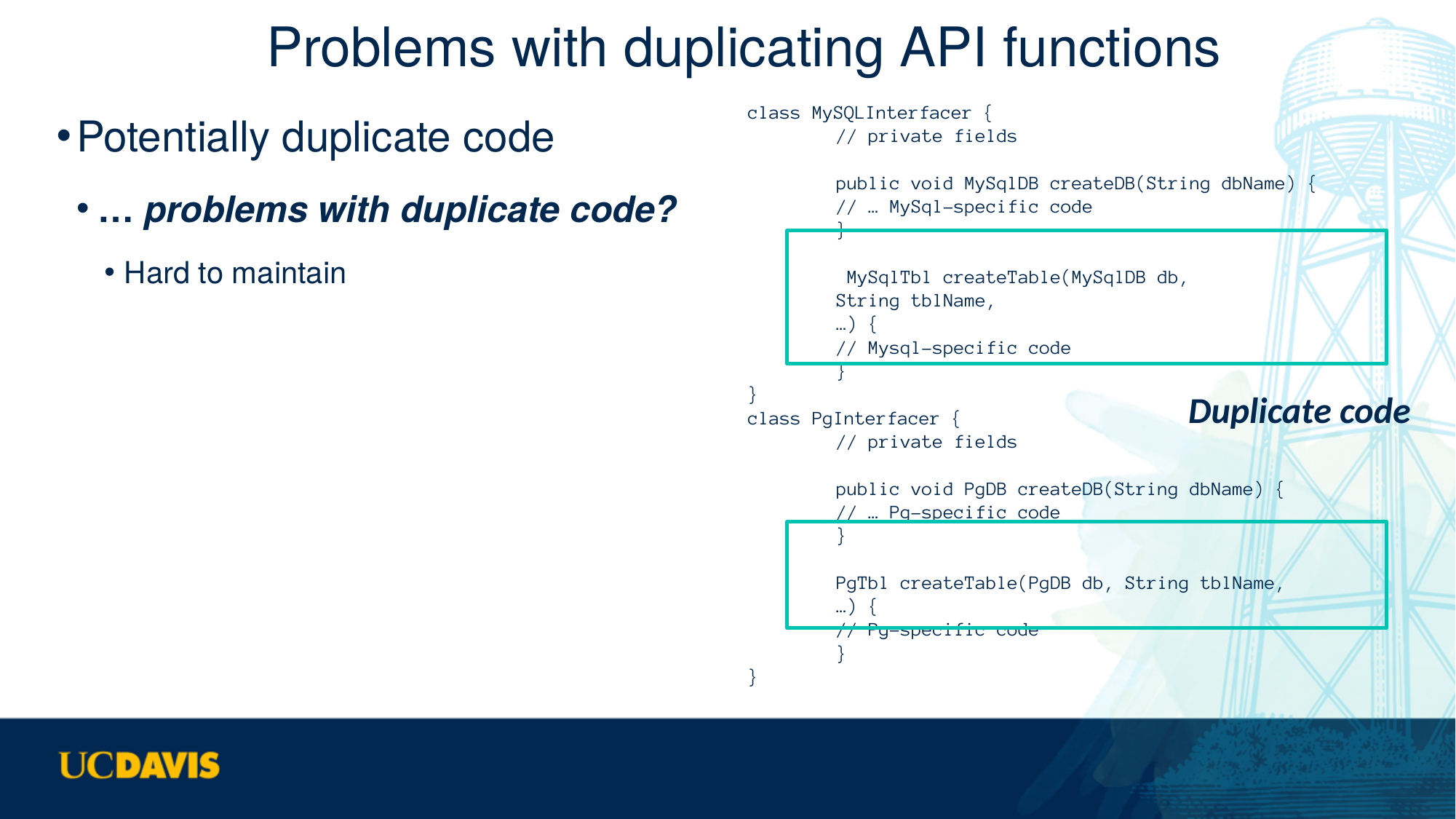

# Problems with duplicating API functions
Potentially duplicate code
… problems with duplicate code?
Hard to maintain

class MySQLInterfacer {
	// private fields
	public void MySqlDB createDB(String dbName) {
		// … MySql-specific code
	}

	 MySqlTbl createTable(MySqlDB db,
				String tblName,
			…) {
		// Mysql-specific code
	}
}
class PgInterfacer {
	// private fields
	public void PgDB createDB(String dbName) {
		// … Pg-specific code
	}

	PgTbl createTable(PgDB db, String tblName,
			…) {
		// Pg-specific code
	}
}

Duplicate code